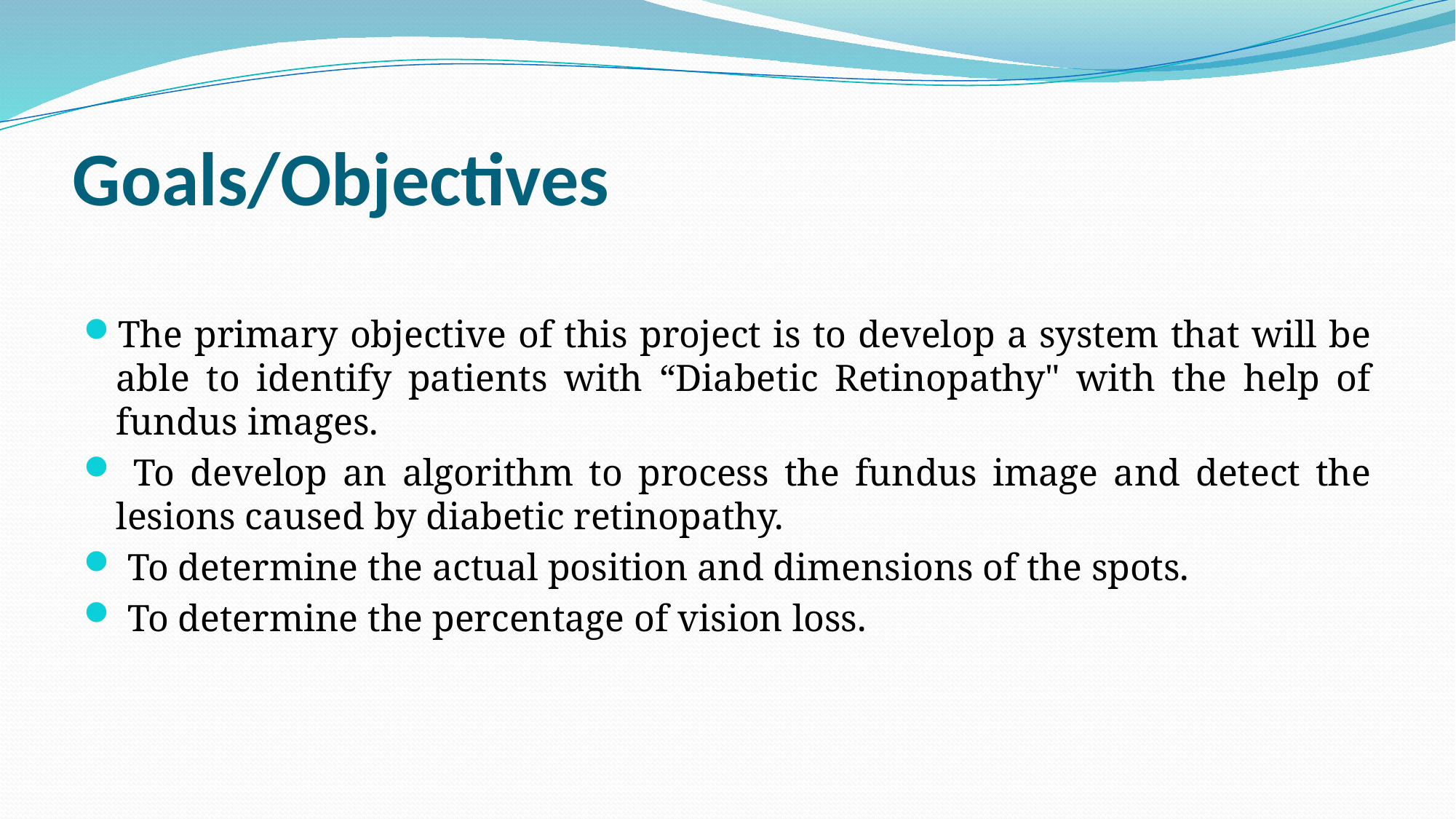

# Goals/Objectives
The primary objective of this project is to develop a system that will be able to identify patients with “Diabetic Retinopathy" with the help of fundus images.
 To develop an algorithm to process the fundus image and detect the lesions caused by diabetic retinopathy.
 To determine the actual position and dimensions of the spots.
 To determine the percentage of vision loss.